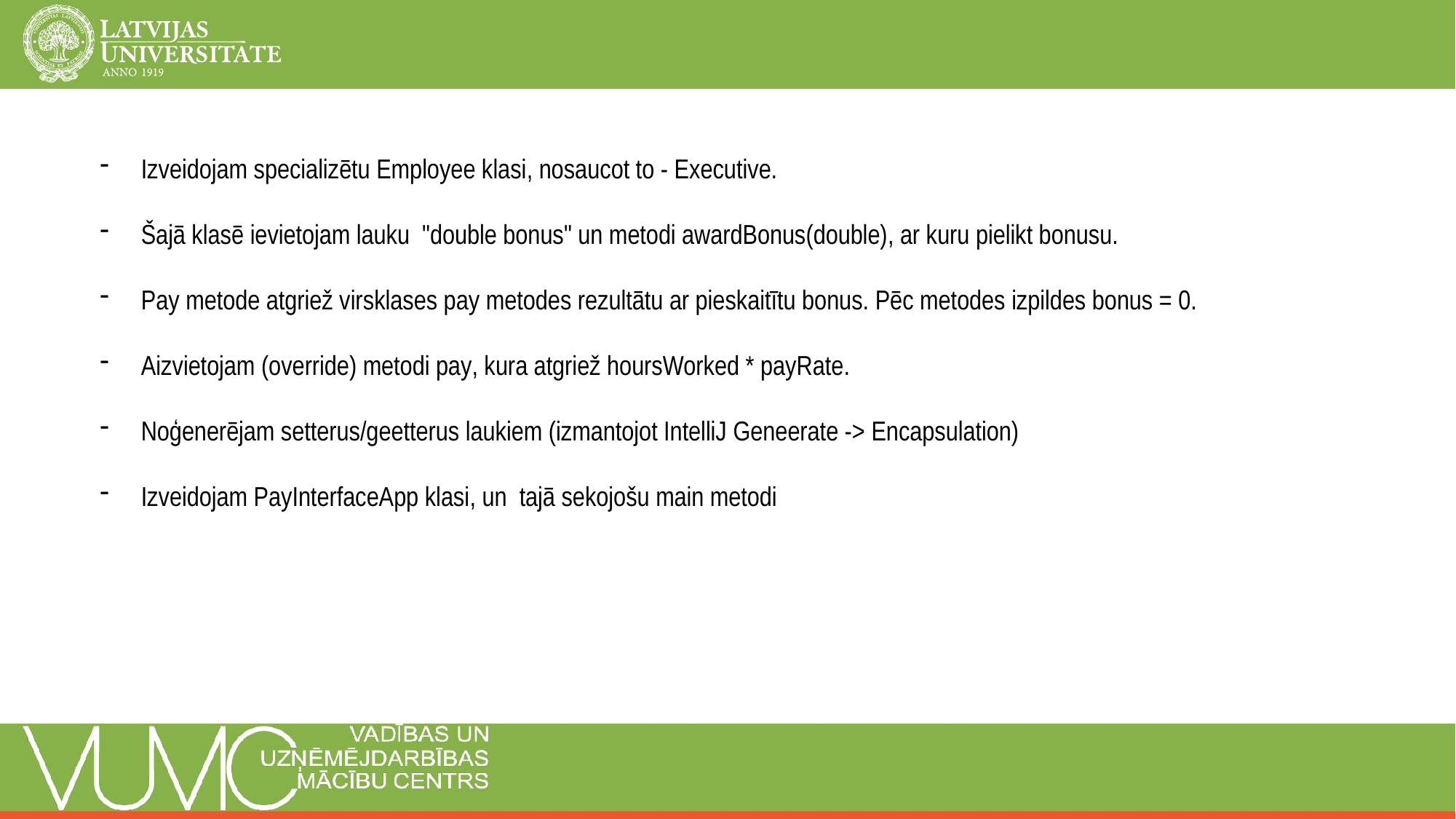

Izveidojam specializētu Employee klasi, nosaucot to - Executive.

Šajā klasē ievietojam lauku  "double bonus" un metodi awardBonus(double), ar kuru pielikt bonusu.

Pay metode atgriež virsklases pay metodes rezultātu ar pieskaitītu bonus. Pēc metodes izpildes bonus = 0.

Aizvietojam (override) metodi pay, kura atgriež hoursWorked * payRate.

Noģenerējam setterus/geetterus laukiem (izmantojot IntelliJ Geneerate -> Encapsulation)

Izveidojam PayInterfaceApp klasi, un  tajā sekojošu main metodi